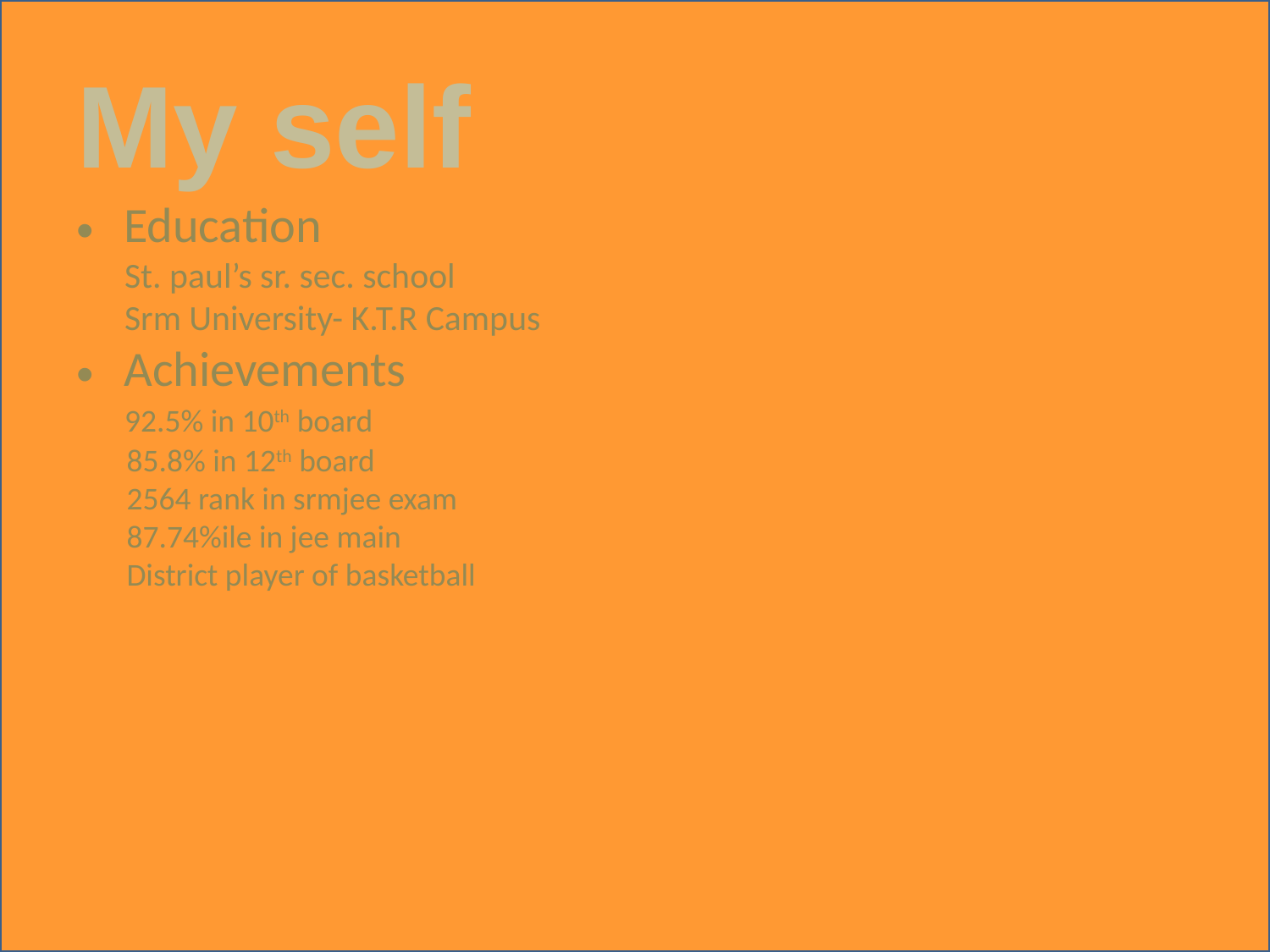

# My self

Education
      St. paul’s sr. sec. school
      Srm University- K.T.R Campus
Achievements
      92.5% in 10th board
       85.8% in 12th board
       2564 rank in srmjee exam
       87.74%ile in jee main
       District player of basketball